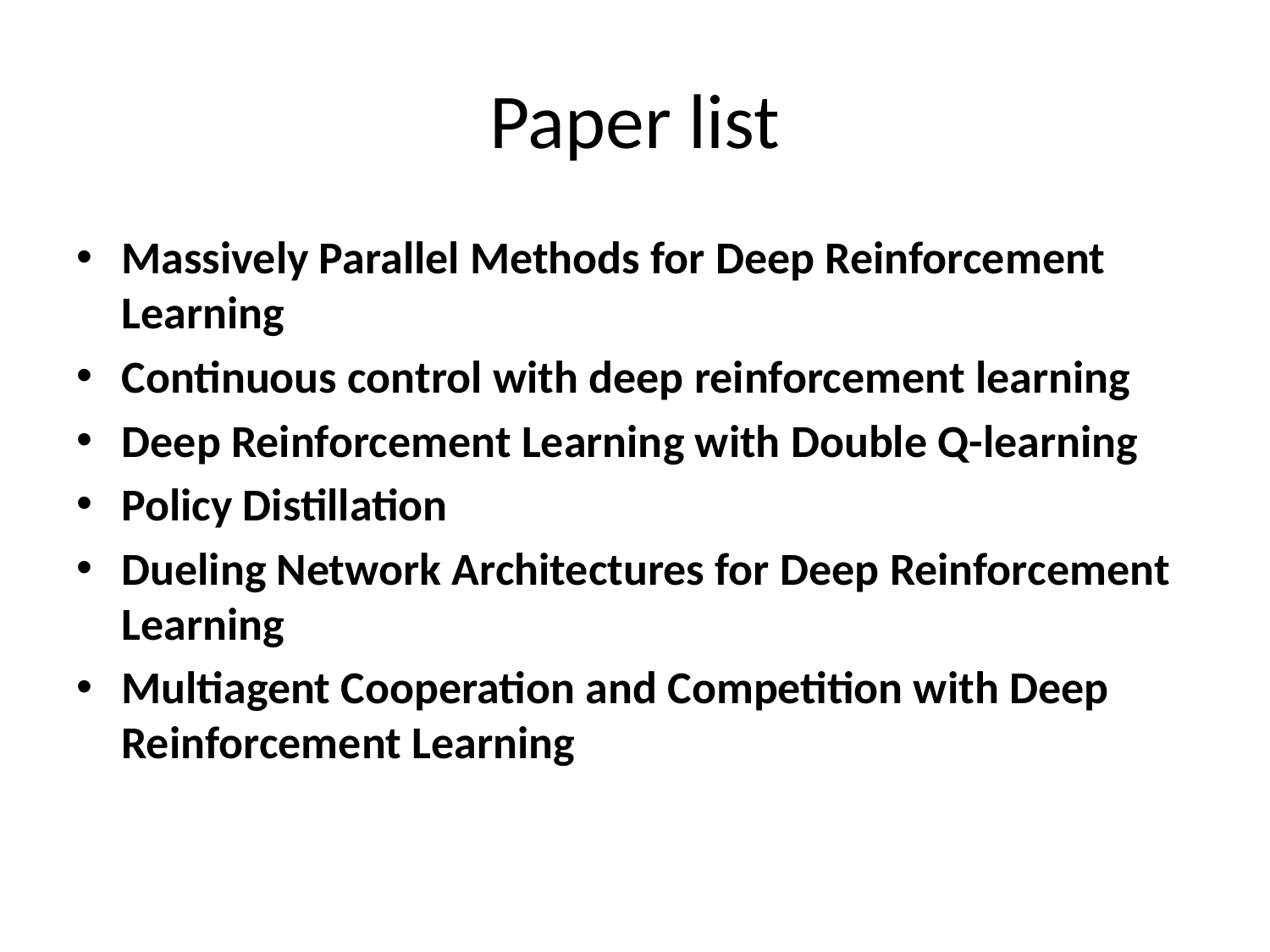

# Paper list
Massively Parallel Methods for Deep Reinforcement Learning
Continuous control with deep reinforcement learning
Deep Reinforcement Learning with Double Q-learning
Policy Distillation
Dueling Network Architectures for Deep Reinforcement Learning
Multiagent Cooperation and Competition with Deep Reinforcement Learning